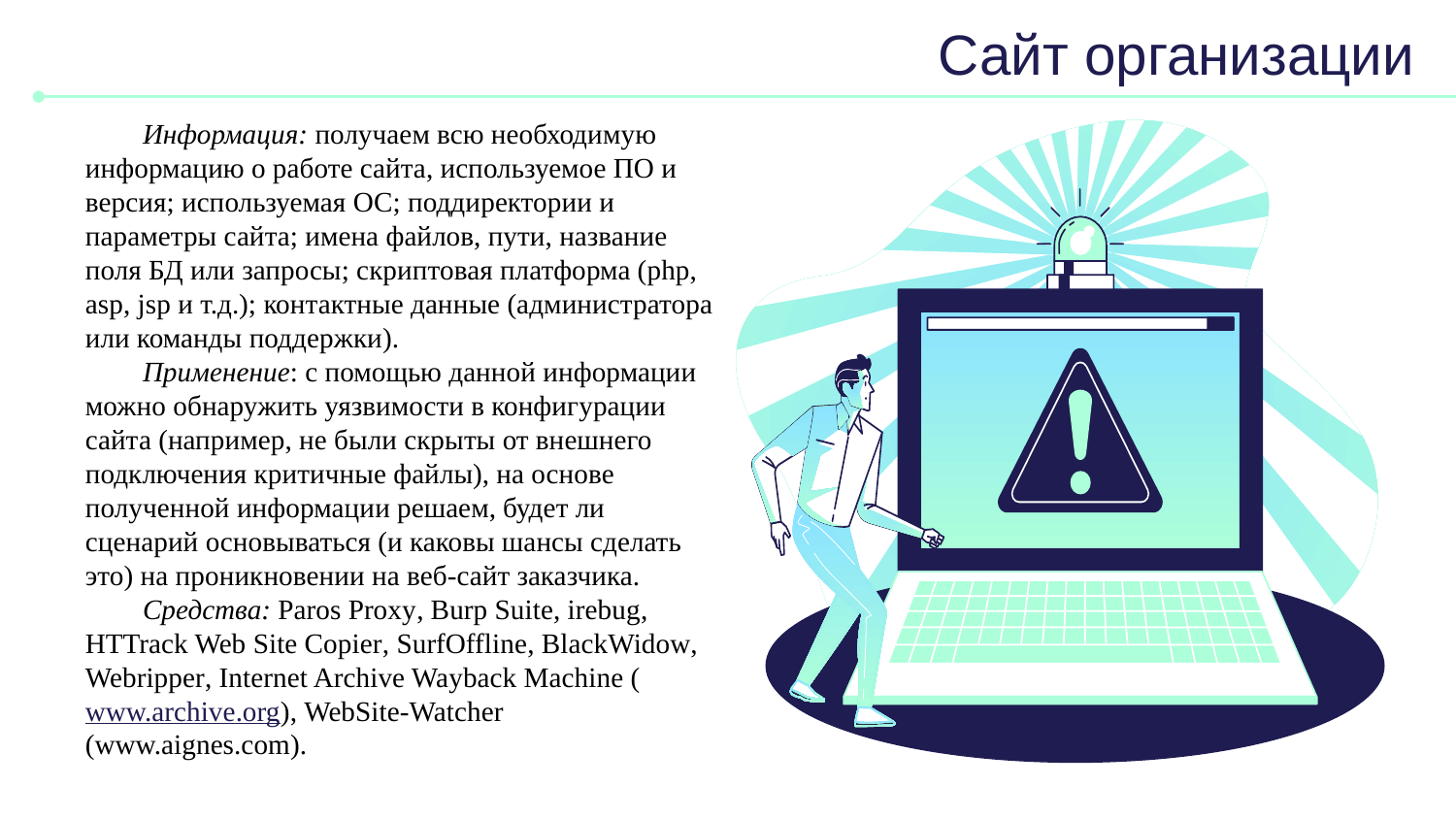

# Сайт организации
Информация: получаем всю необходимую информацию о работе сайта, используемое ПО и версия; используемая ОС; поддиректории и параметры сайта; имена файлов, пути, название поля БД или запросы; скриптовая платформа (php, asp, jsp и т.д.); контактные данные (администратора или команды поддержки).
Применение: с помощью данной информации можно обнаружить уязвимости в конфигурации сайта (например, не были скрыты от внешнего подключения критичные файлы), на основе полученной информации решаем, будет ли сценарий основываться (и каковы шансы сделать это) на проникновении на веб-сайт заказчика.
Средства: Paros Proxy, Burp Suite, irebug, HTTrack Web Site Copier, SurfOffline, BlackWidow, Webripper, Internet Archive Wayback Machine (www.archive.org), WebSite-Watcher (www.aignes.com).